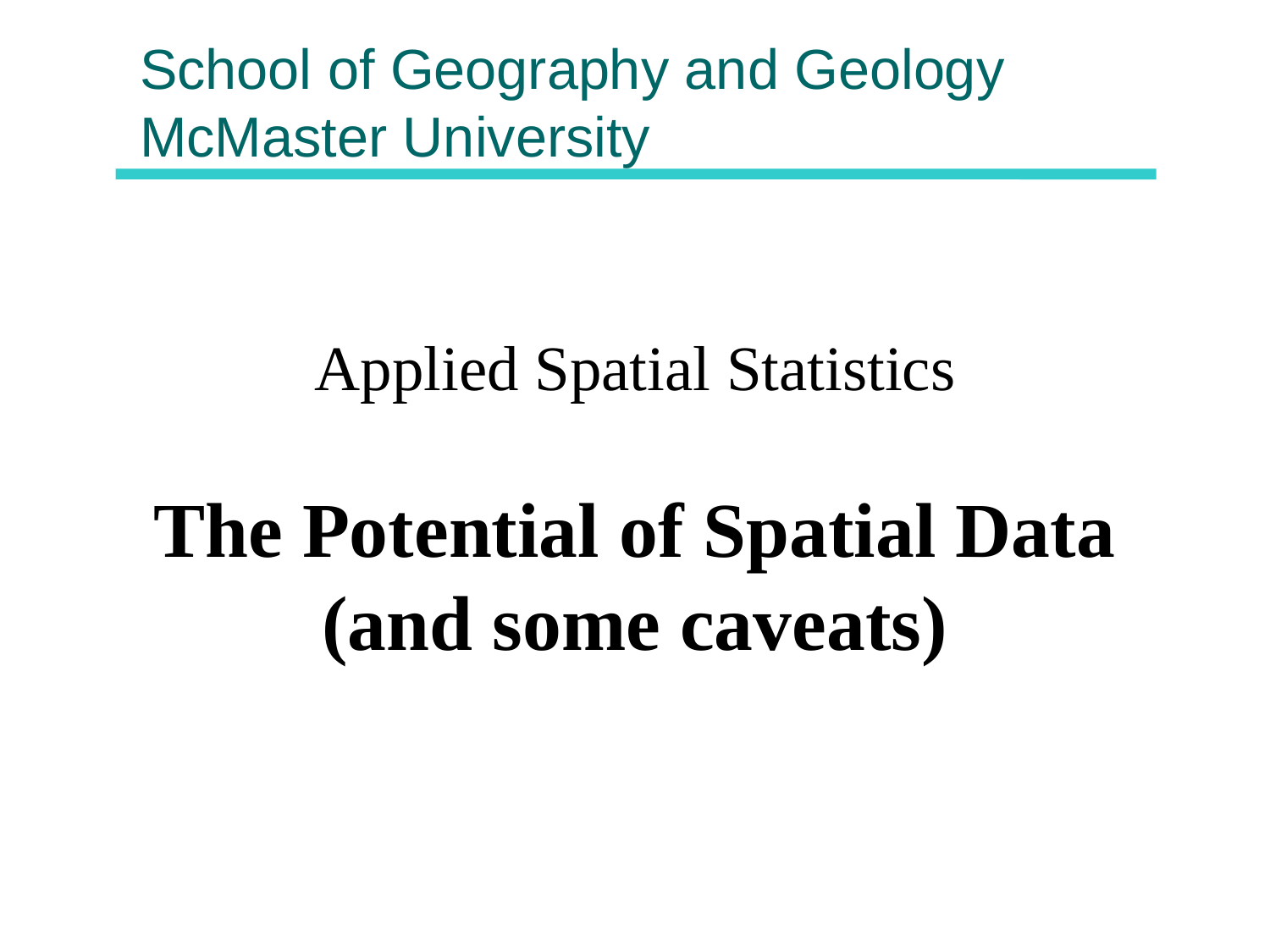

# School of Geography and Geology McMaster University
Applied Spatial Statistics

The Potential of Spatial Data
(and some caveats)